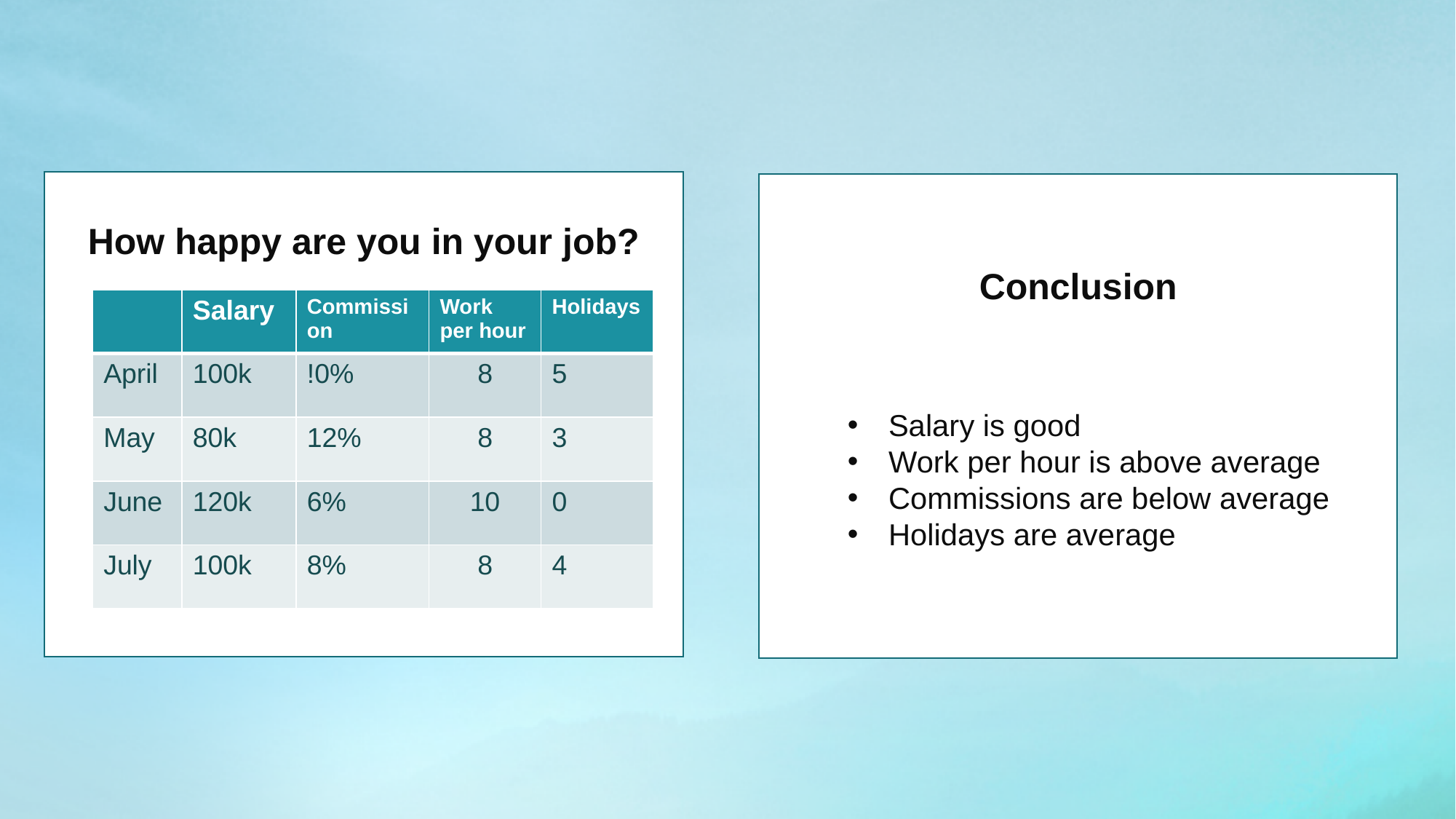

How happy are you in your job?

Conclusion

|  | Salary | Commission | Work per hour | Holidays |
| --- | --- | --- | --- | --- |
| April | 100k | !0% | 8 | 5 |
| May | 80k | 12% | 8 | 3 |
| June | 120k | 6% | 10 | 0 |
| July | 100k | 8% | 8 | 4 |
Salary is good
Work per hour is above average
Commissions are below average
Holidays are average